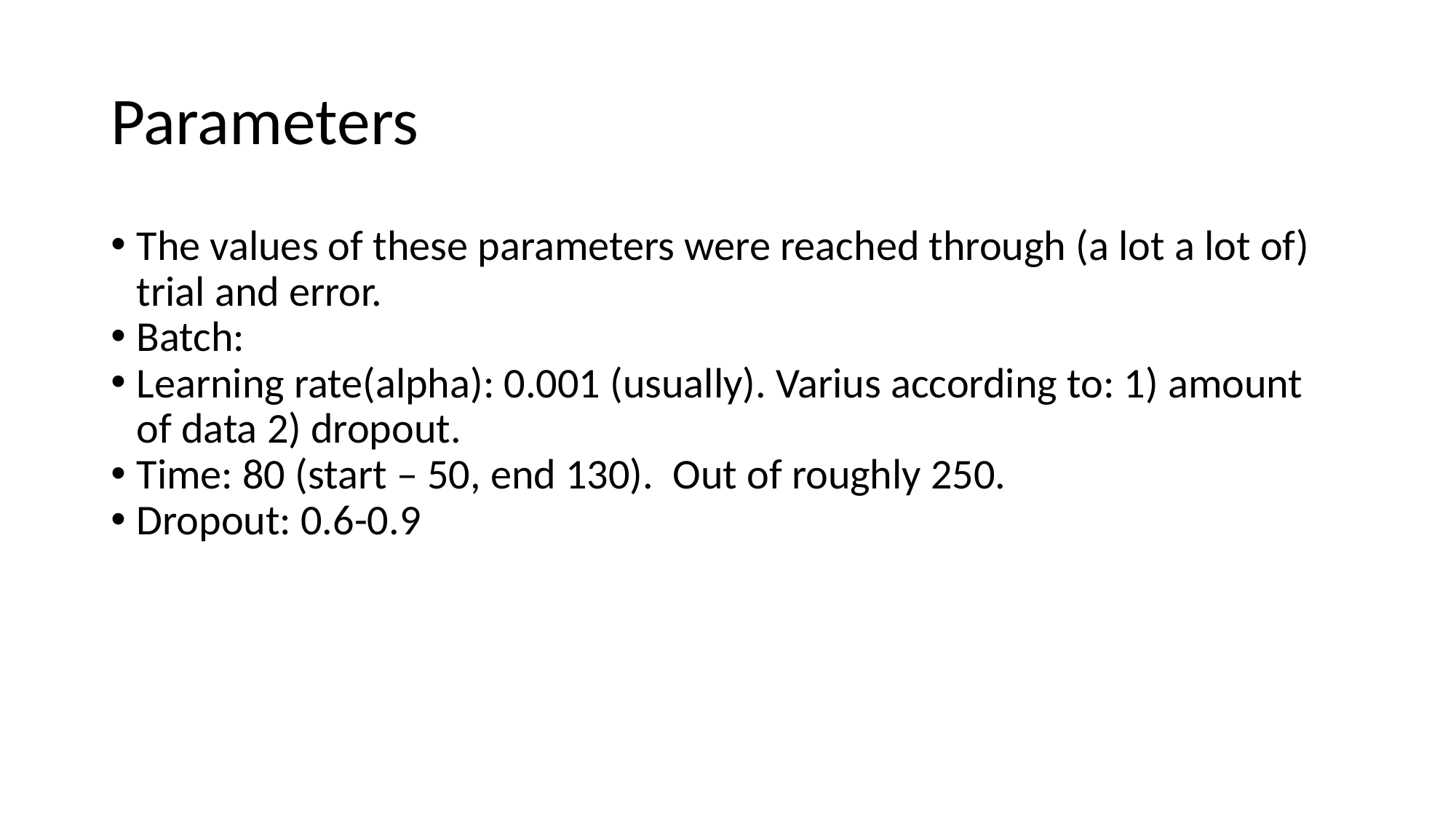

Parameters
The values of these parameters were reached through (a lot a lot of) trial and error.
Batch:
Learning rate(alpha): 0.001 (usually). Varius according to: 1) amount of data 2) dropout.
Time: 80 (start – 50, end 130).  Out of roughly 250.
Dropout: 0.6-0.9